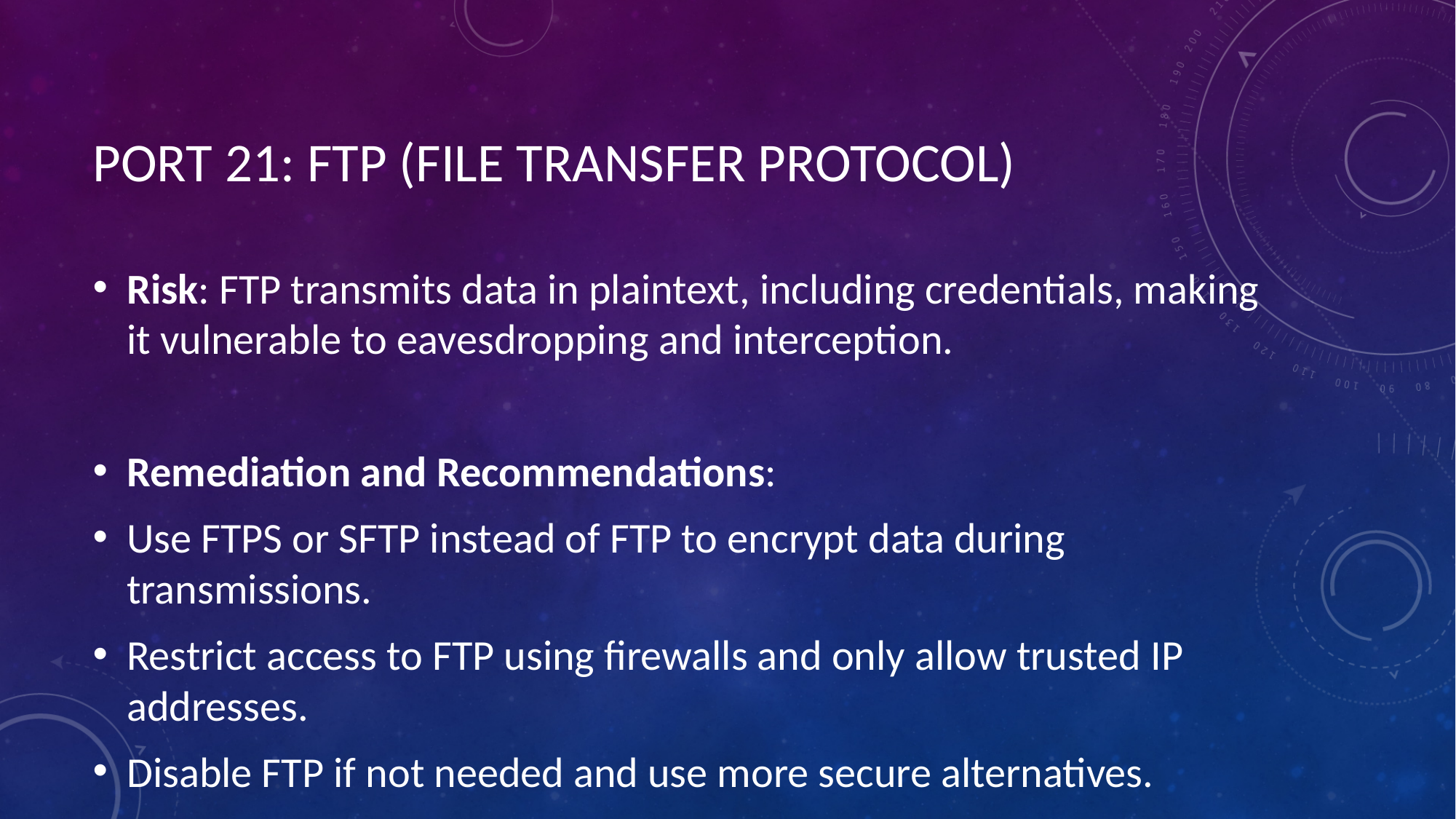

# Port 21: FTP (File Transfer Protocol)
Risk: FTP transmits data in plaintext, including credentials, making it vulnerable to eavesdropping and interception.

Remediation and Recommendations:
Use FTPS or SFTP instead of FTP to encrypt data during transmissions.
Restrict access to FTP using firewalls and only allow trusted IP addresses.
Disable FTP if not needed and use more secure alternatives.